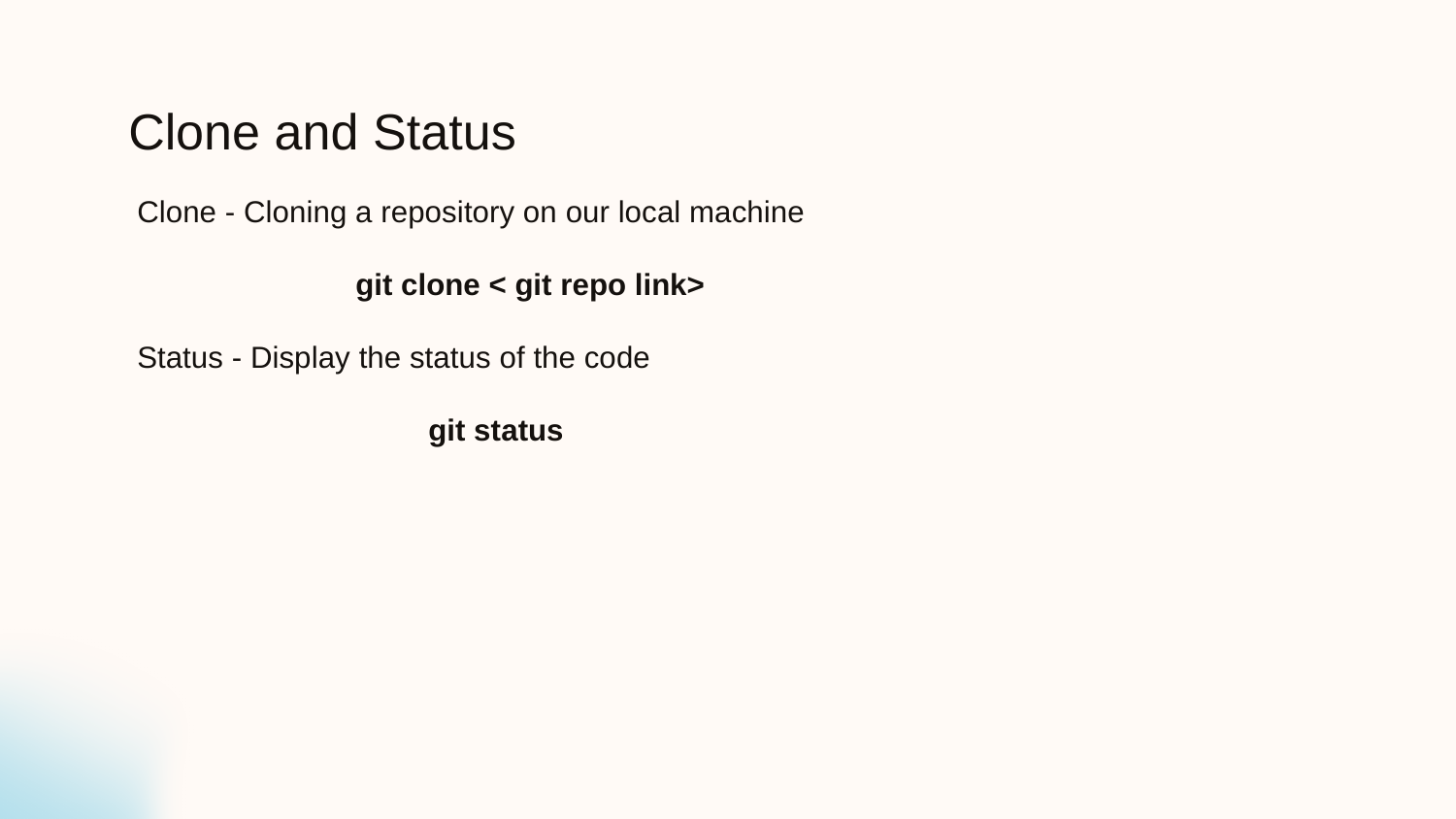

Clone and Status
Clone - Cloning a repository on our local machine

git clone < git repo link>

Status - Display the status of the code

git status